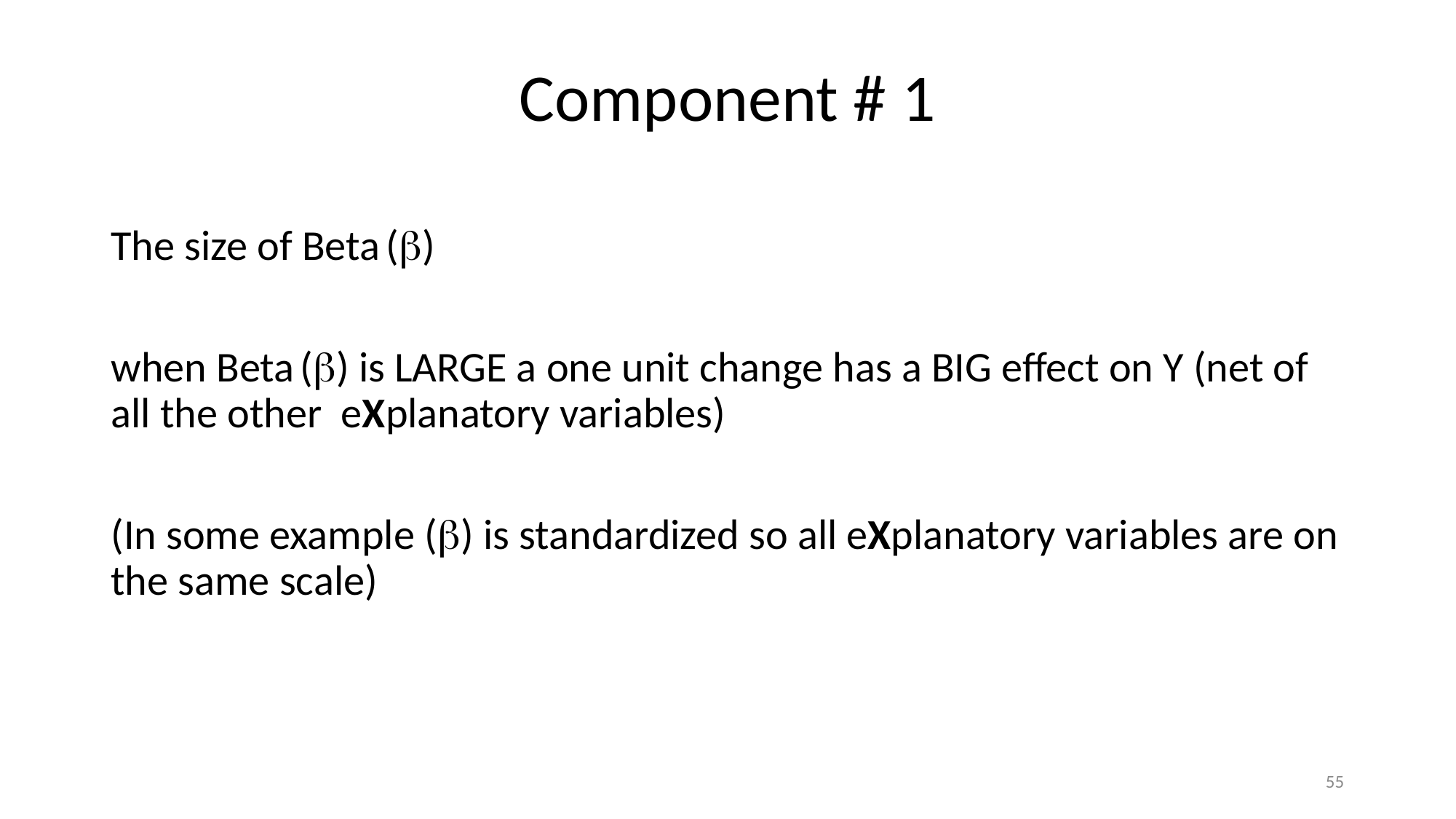

# Component # 1
The size of Beta (β)

when Beta (β) is LARGE a one unit change has a BIG effect on Y (net of all the other  eXplanatory variables)

(In some example (β) is standardized so all eXplanatory variables are on the same scale)
55